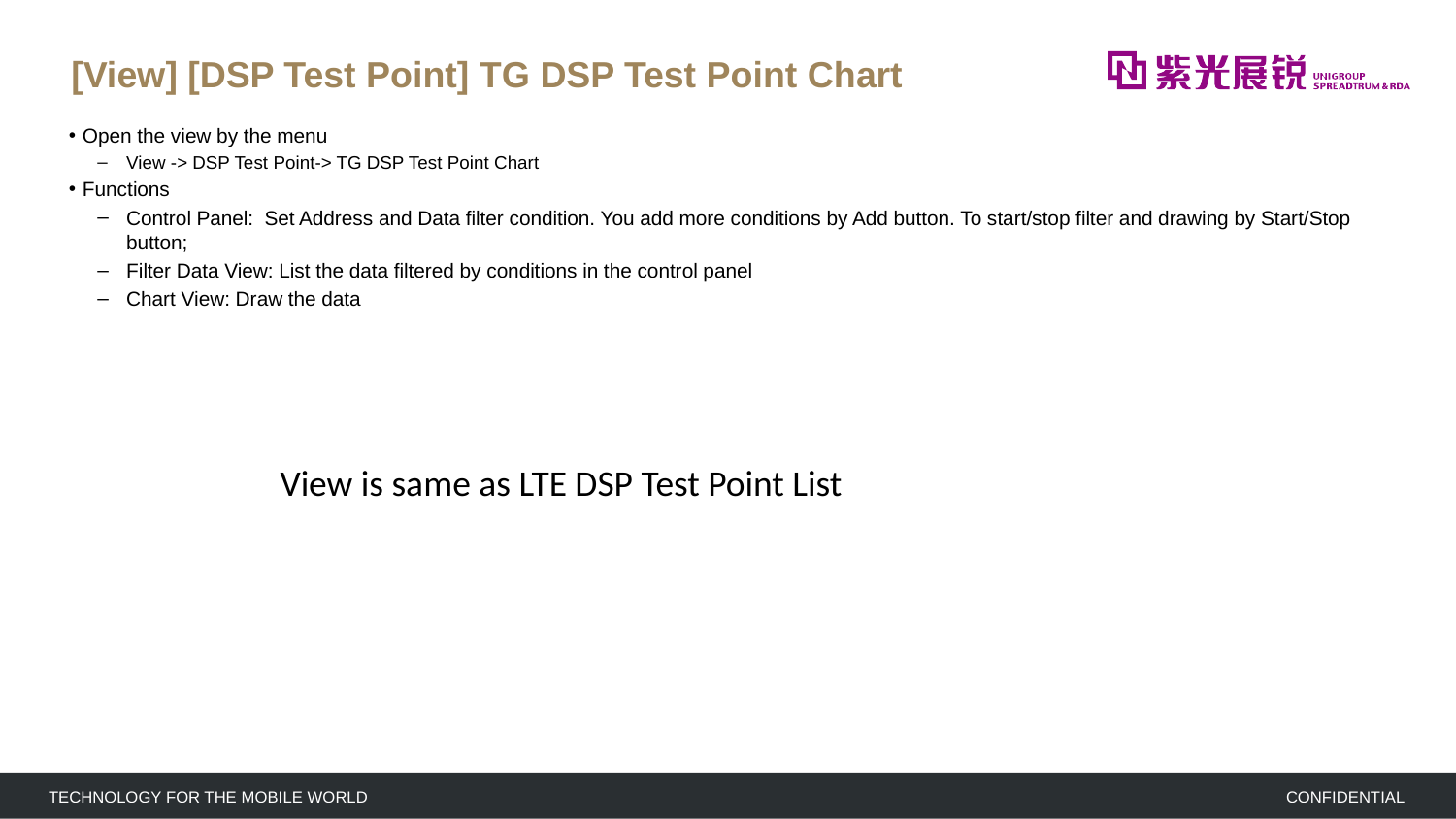

# [View] [DSP Test Point] TG DSP Test Point Chart
Open the view by the menu
View -> DSP Test Point-> TG DSP Test Point Chart
Functions
Control Panel:  Set Address and Data filter condition. You add more conditions by Add button. To start/stop filter and drawing by Start/Stop button;
Filter Data View: List the data filtered by conditions in the control panel
Chart View: Draw the data

View is same as LTE DSP Test Point List